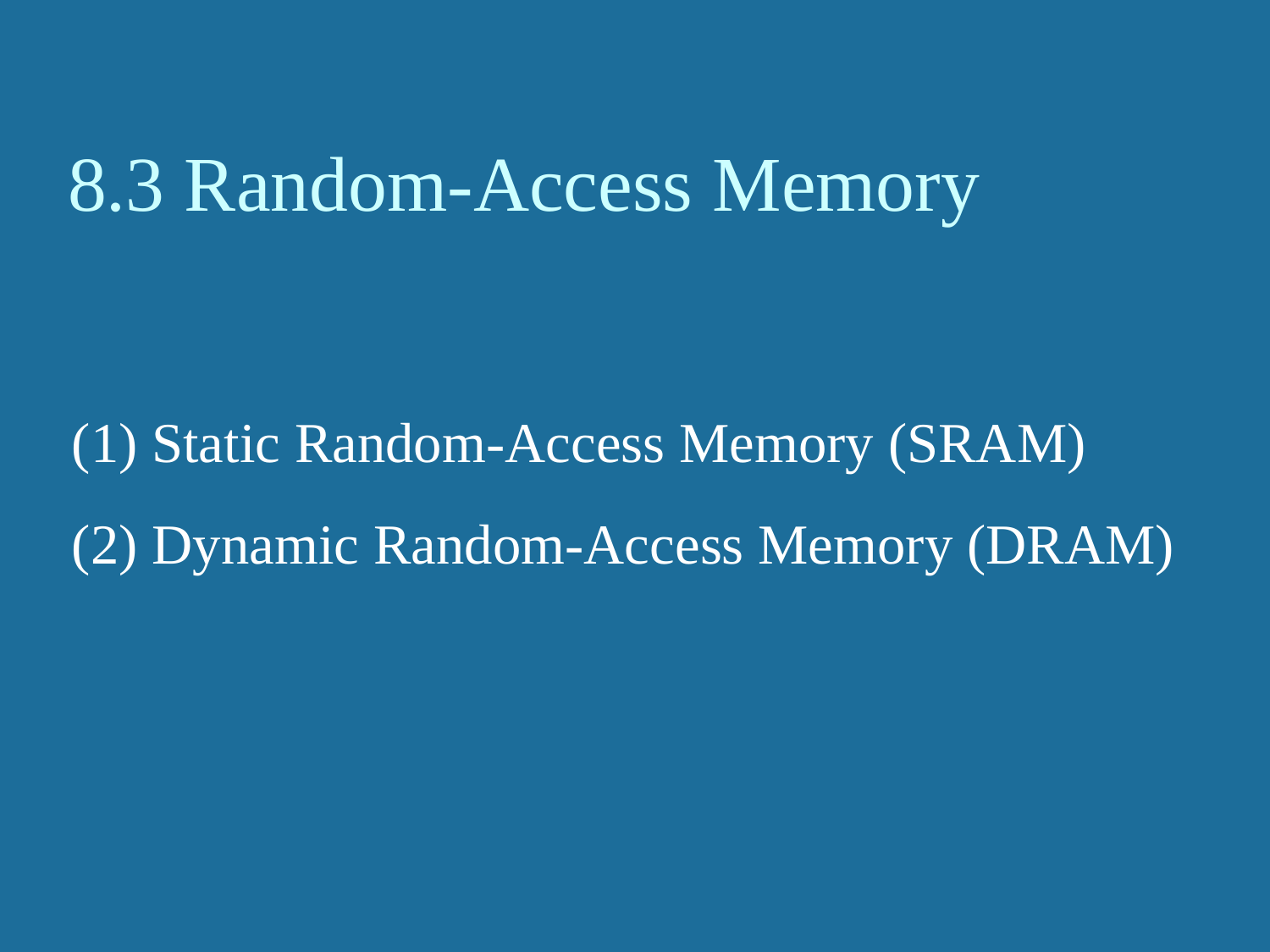

# 8.3 Random-Access Memory
(1) Static Random-Access Memory (SRAM)
(2) Dynamic Random-Access Memory (DRAM)